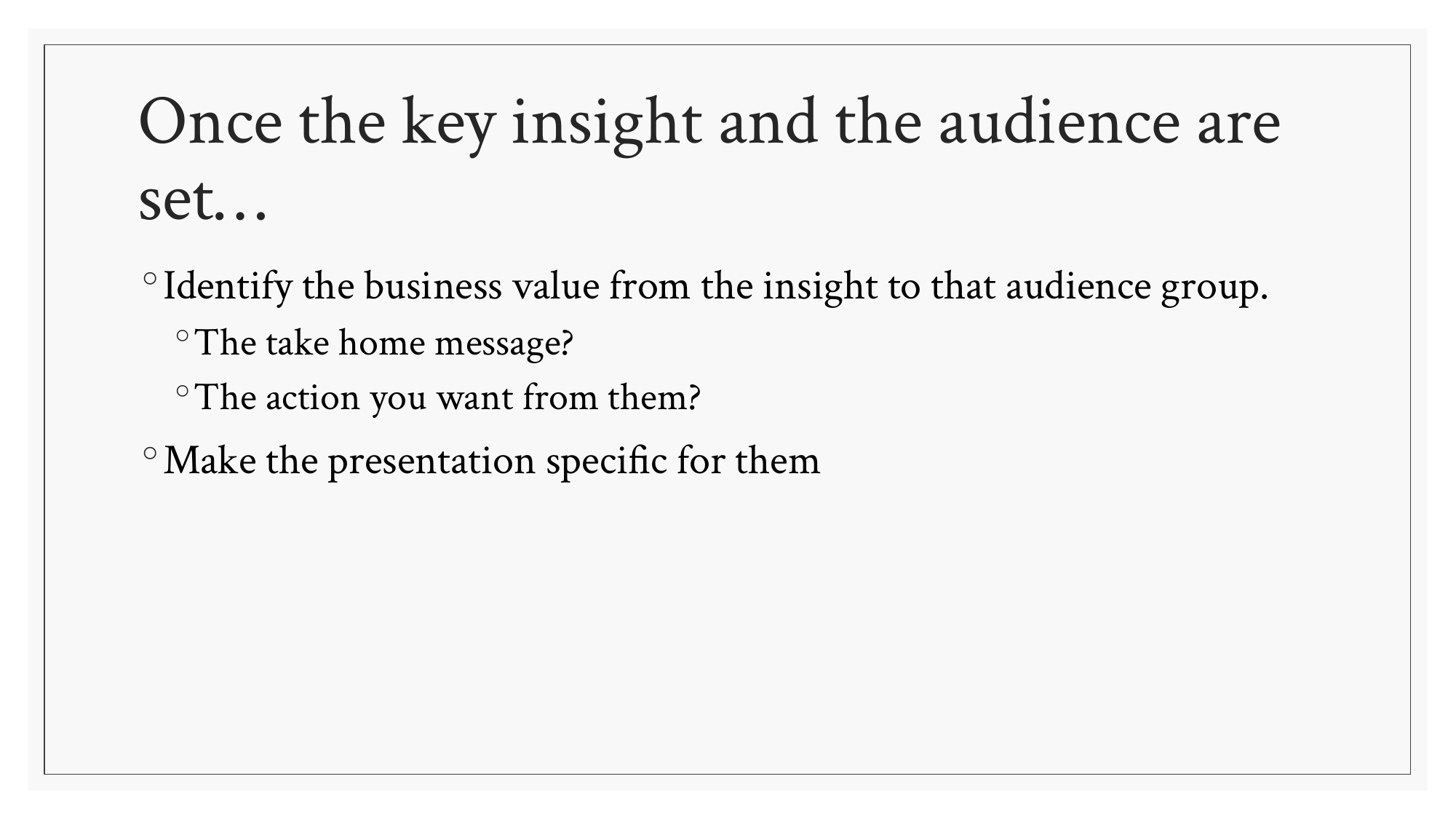

# Once the key insight and the audience are set…
Identify the business value from the insight to that audience group.
The take home message?
The action you want from them?
Make the presentation specific for them